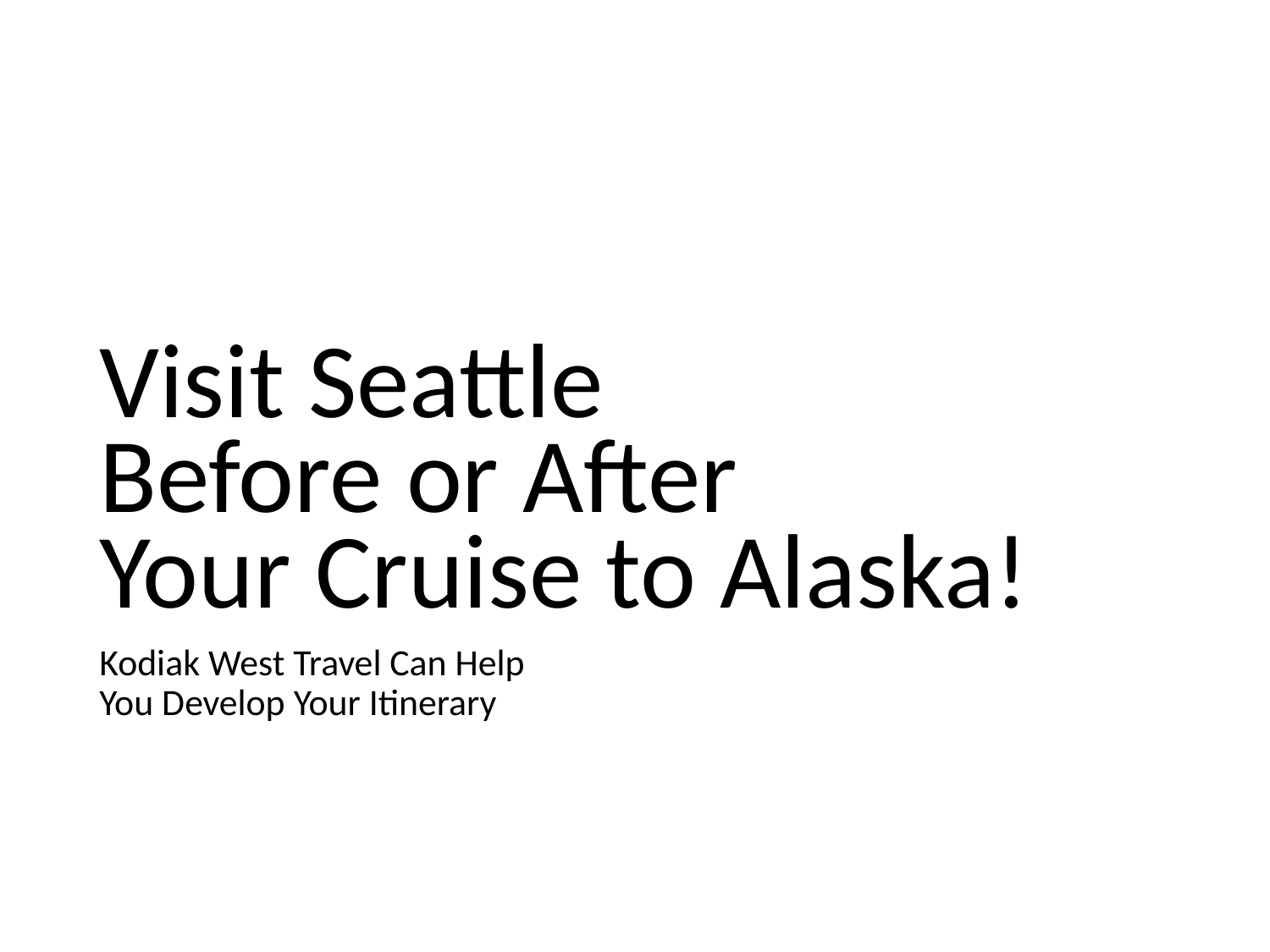

# Visit Seattle Before or After Your Cruise to Alaska!
Kodiak West Travel Can Help
You Develop Your Itinerary